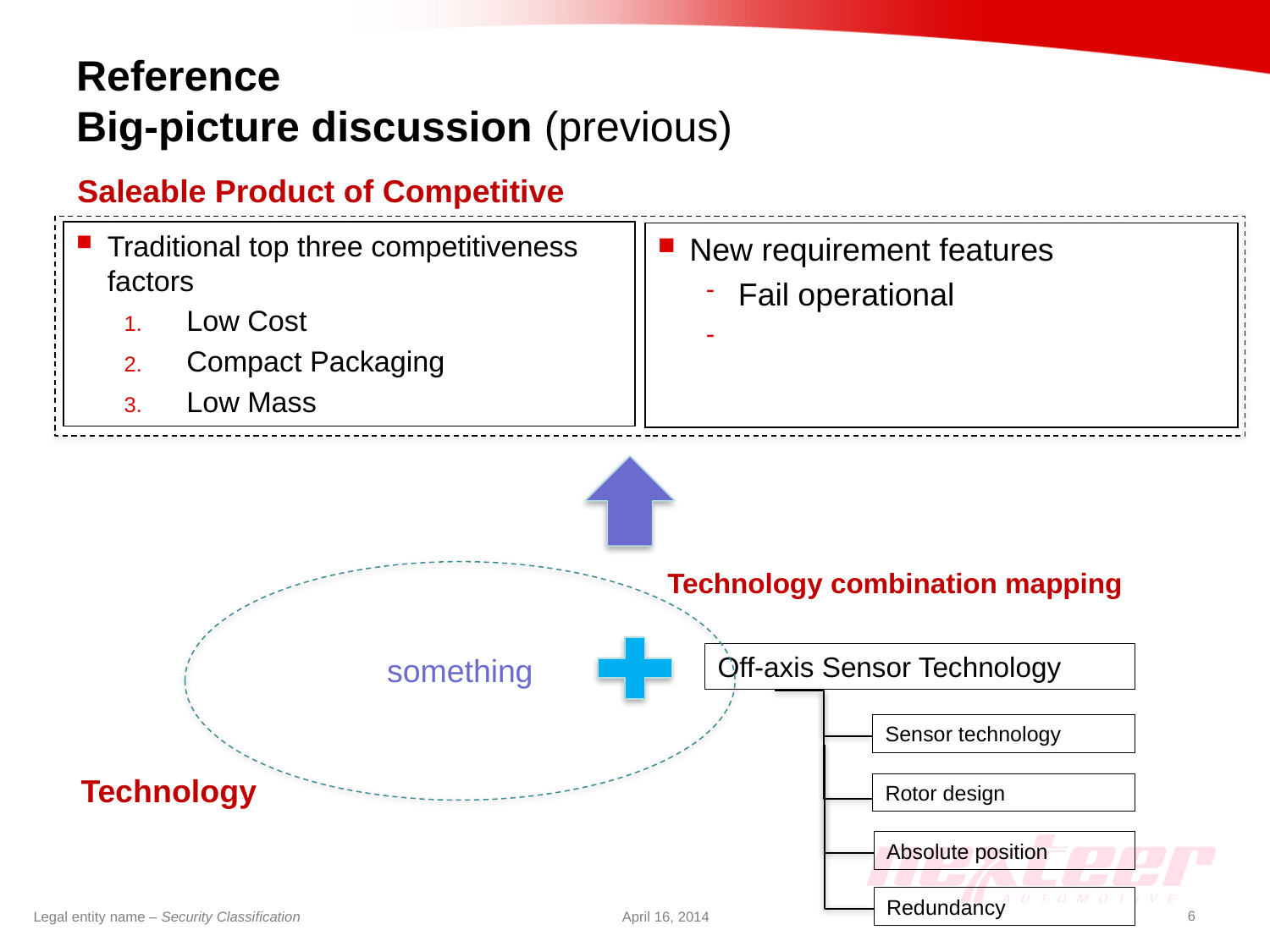

# Reference Big-picture discussion (previous)
Saleable Product of Competitive

Traditional top three competitiveness factors
Low Cost
Compact Packaging
Low Mass
New requirement features
Fail operational

Technology combination mapping

something

Off-axis Sensor Technology
Sensor technology
Rotor design
Technology
Absolute position
Redundancy